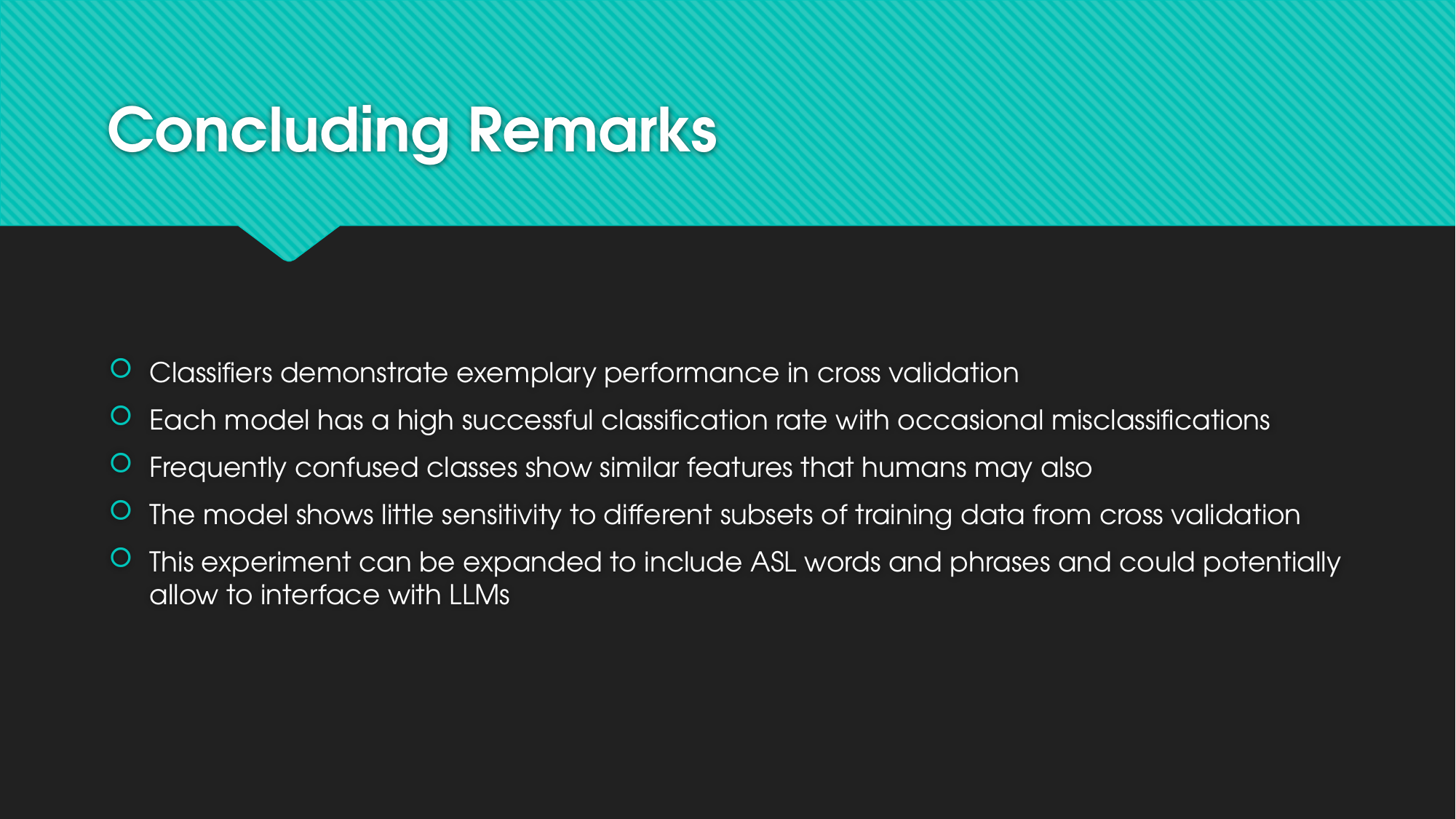

# Concluding Remarks
Classifiers demonstrate exemplary performance in cross validation
Each model has a high successful classification rate with occasional misclassifications
Frequently confused classes show similar features that humans may also
The model shows little sensitivity to different subsets of training data from cross validation
This experiment can be expanded to include ASL words and phrases and could potentially allow to interface with LLMs